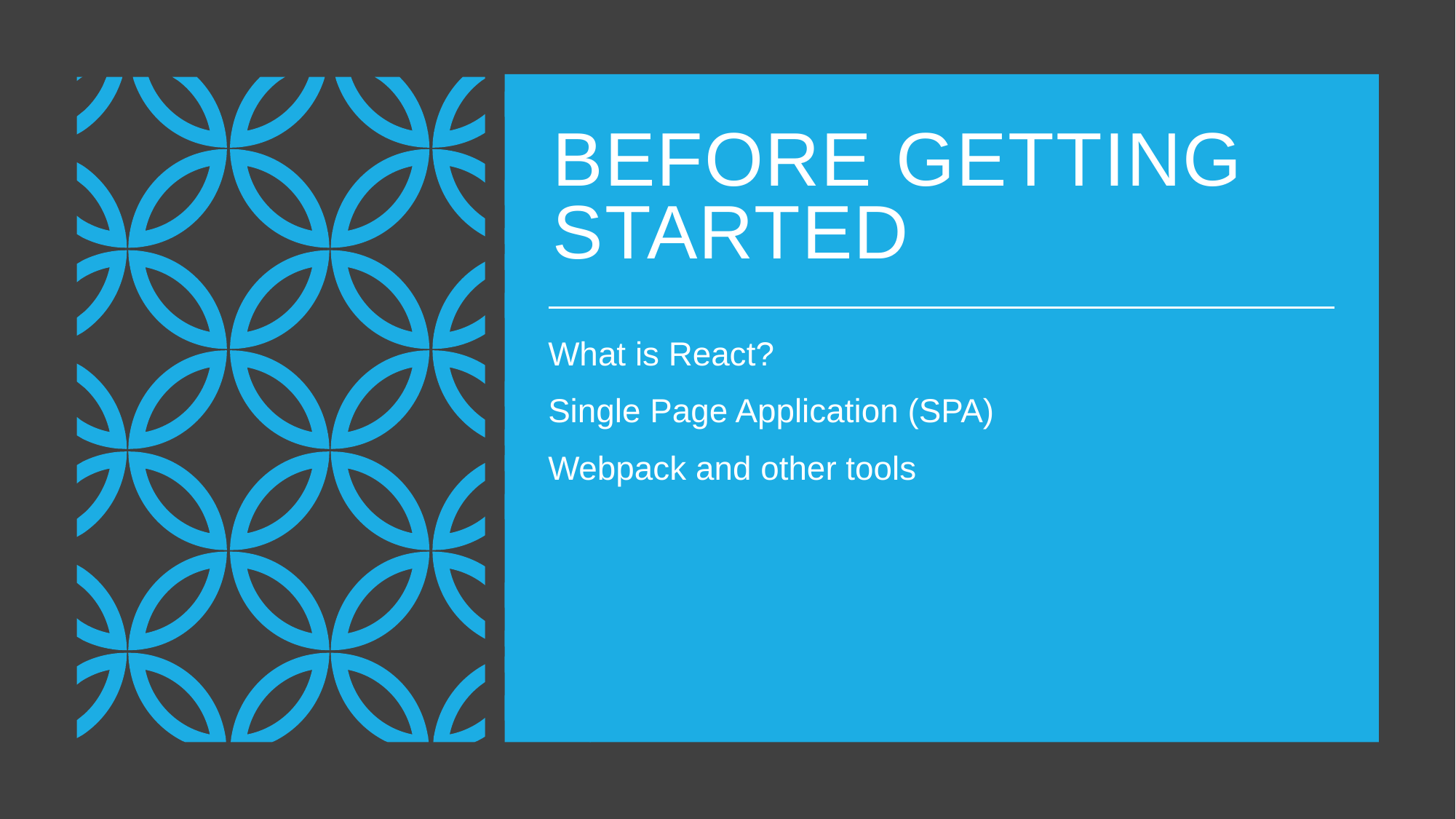

# BEFORE GETTING STARTED

What is React?
Single Page Application (SPA)
Webpack and other tools